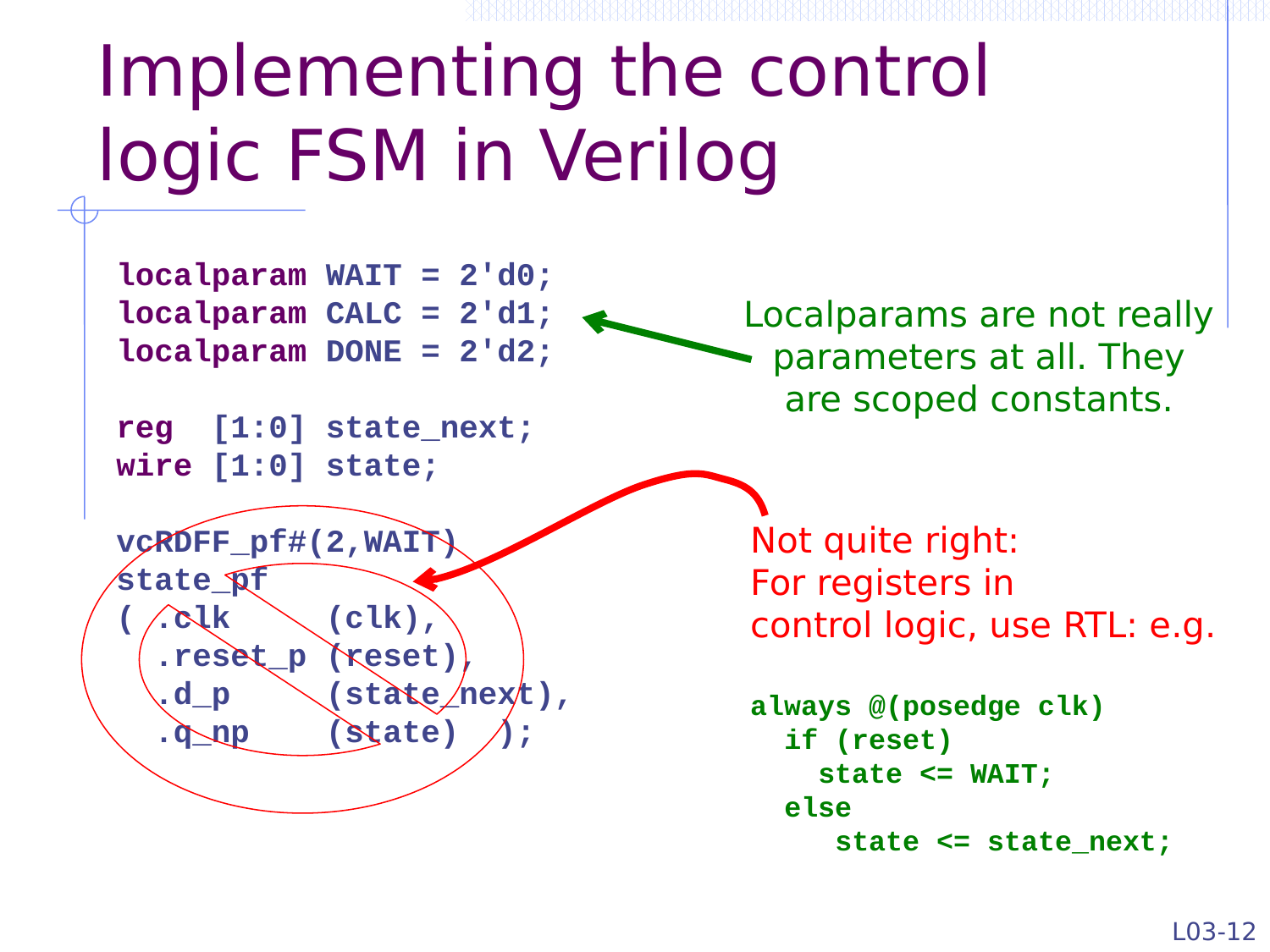

# Implementing the control logic FSM in Verilog
localparam WAIT = 2'd0;
localparam CALC = 2'd1;
localparam DONE = 2'd2;

reg  [1:0] state_next;
wire [1:0] state;

vcRDFF_pf#(2,WAIT) state_pf
( .clk     (clk),
  .reset_p (reset),
  .d_p     (state_next),
  .q_np    (state)  );

Localparams are not really parameters at all. They are scoped constants.

Not quite right:
For registers in
control logic, use RTL: e.g.

always @(posedge clk)
  if (reset)
    state <= WAIT;
  else
     state <= state_next;

L03-12